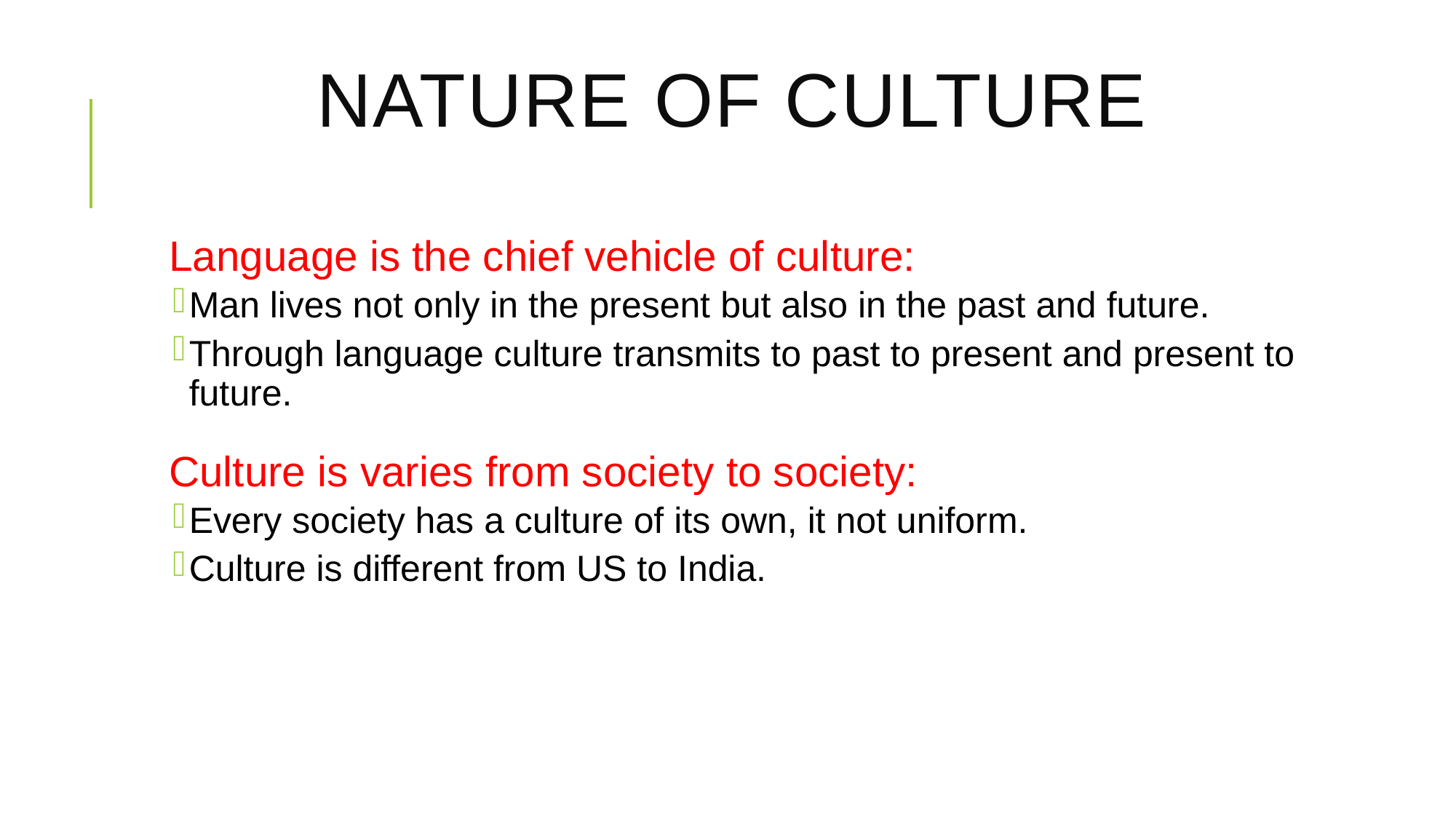

# Nature of culture
Language is the chief vehicle of culture:
Man lives not only in the present but also in the past and future.
Through language culture transmits to past to present and present to future.
Culture is varies from society to society:
Every society has a culture of its own, it not uniform.
Culture is different from US to India.